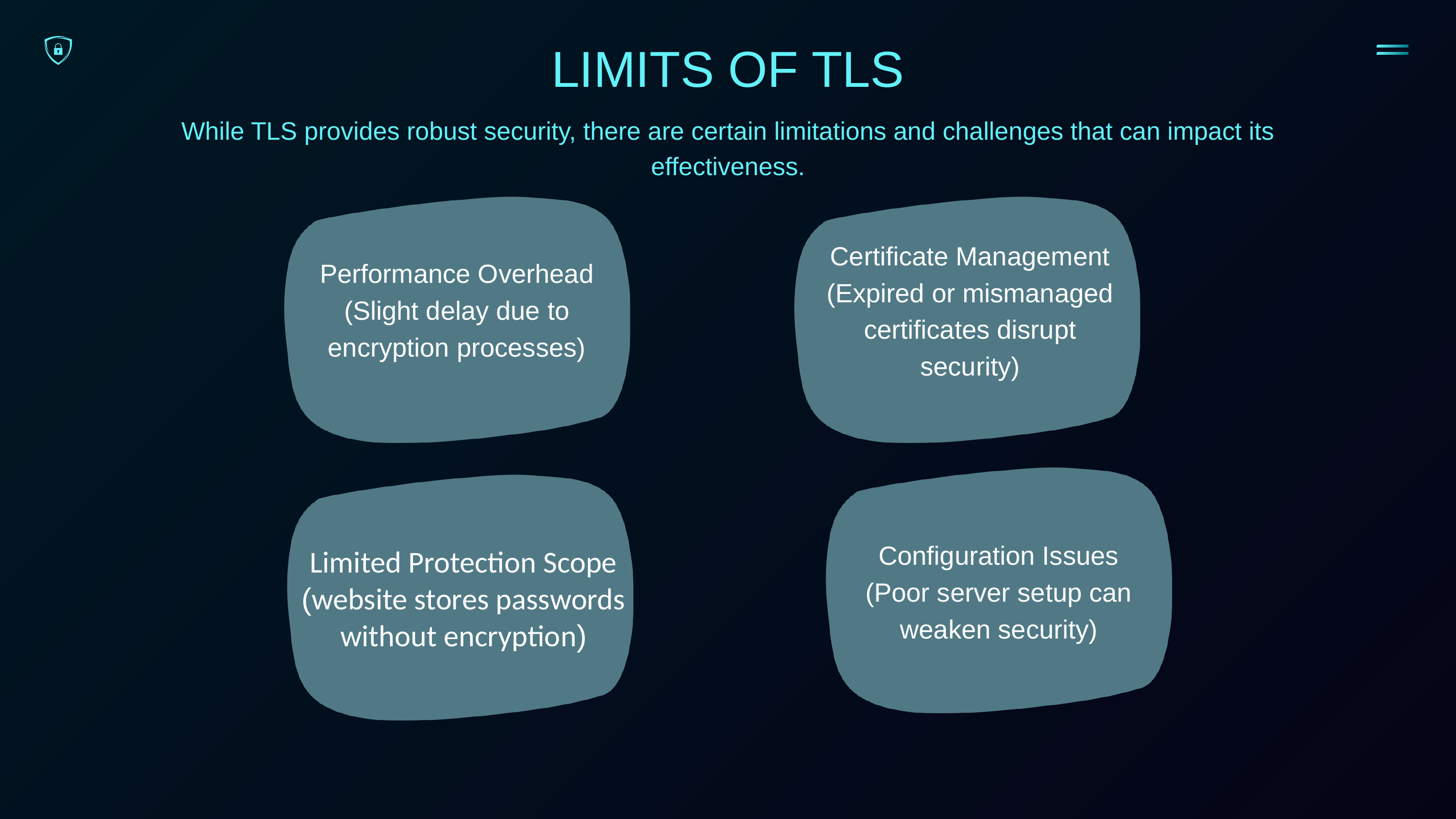

LIMITS OF TLS

While TLS provides robust security, there are certain limitations and challenges that can impact its effectiveness.

Certificate Management (Expired or mismanaged certificates disrupt security)
Performance Overhead (Slight delay due to encryption processes)

Configuration Issues (Poor server setup can weaken security)
Limited Protection Scope
(website stores passwords without encryption)